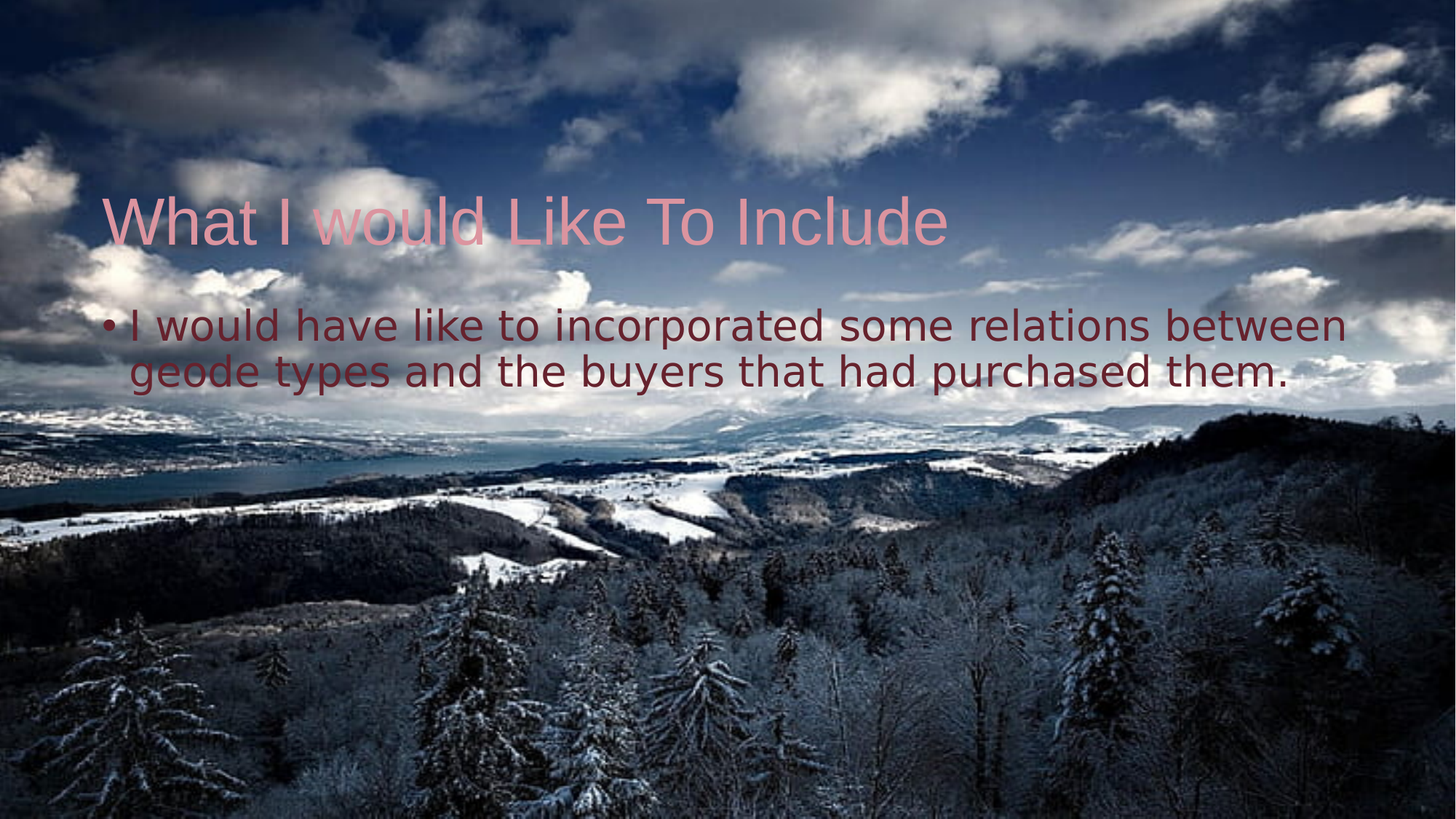

# What I would Like To Include
I would have like to incorporated some relations between geode types and the buyers that had purchased them.